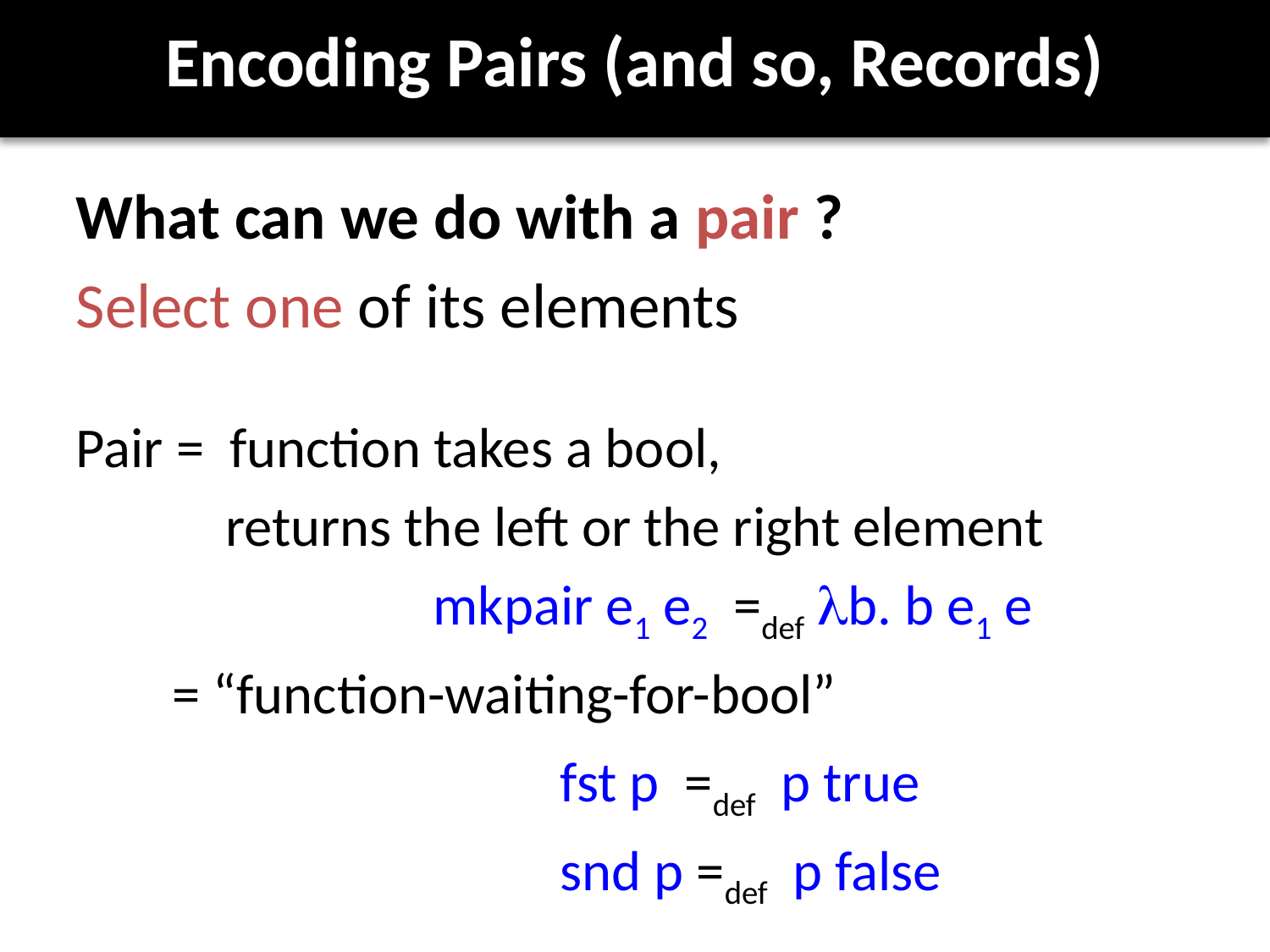

# Encoding Pairs (and so, Records)
What can we do with a pair ?
Select one of its elements

Pair =  function takes a bool,
	        returns the left or the right element
			mkpair e1 e2  =def λb. b e1 e
   = “function-waiting-for-bool”
				fst p  =def  p true
				snd p =def  p false